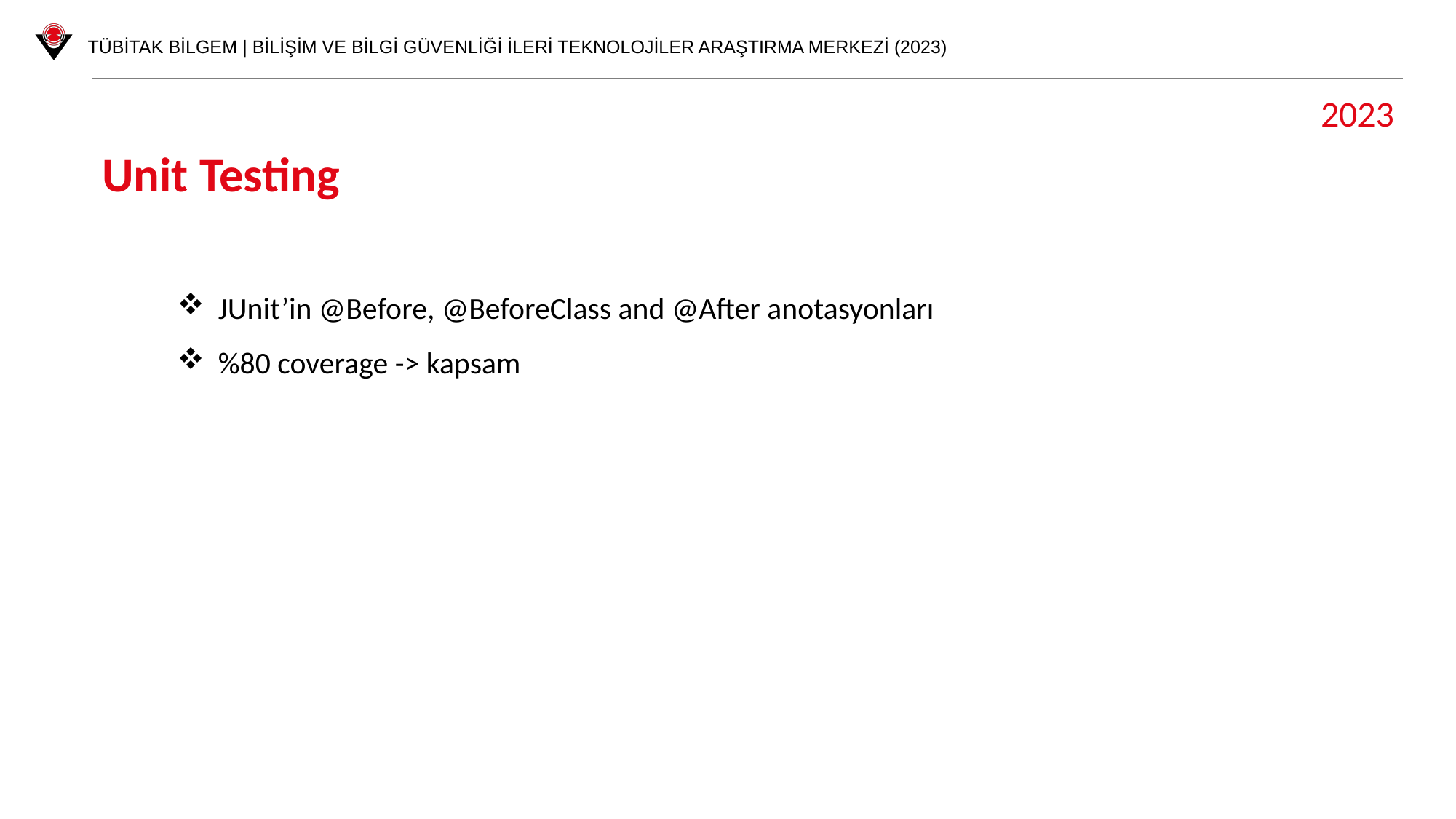

2023
Unit Testing
JUnit’in @Before, @BeforeClass and @After anotasyonları
%80 coverage -> kapsam